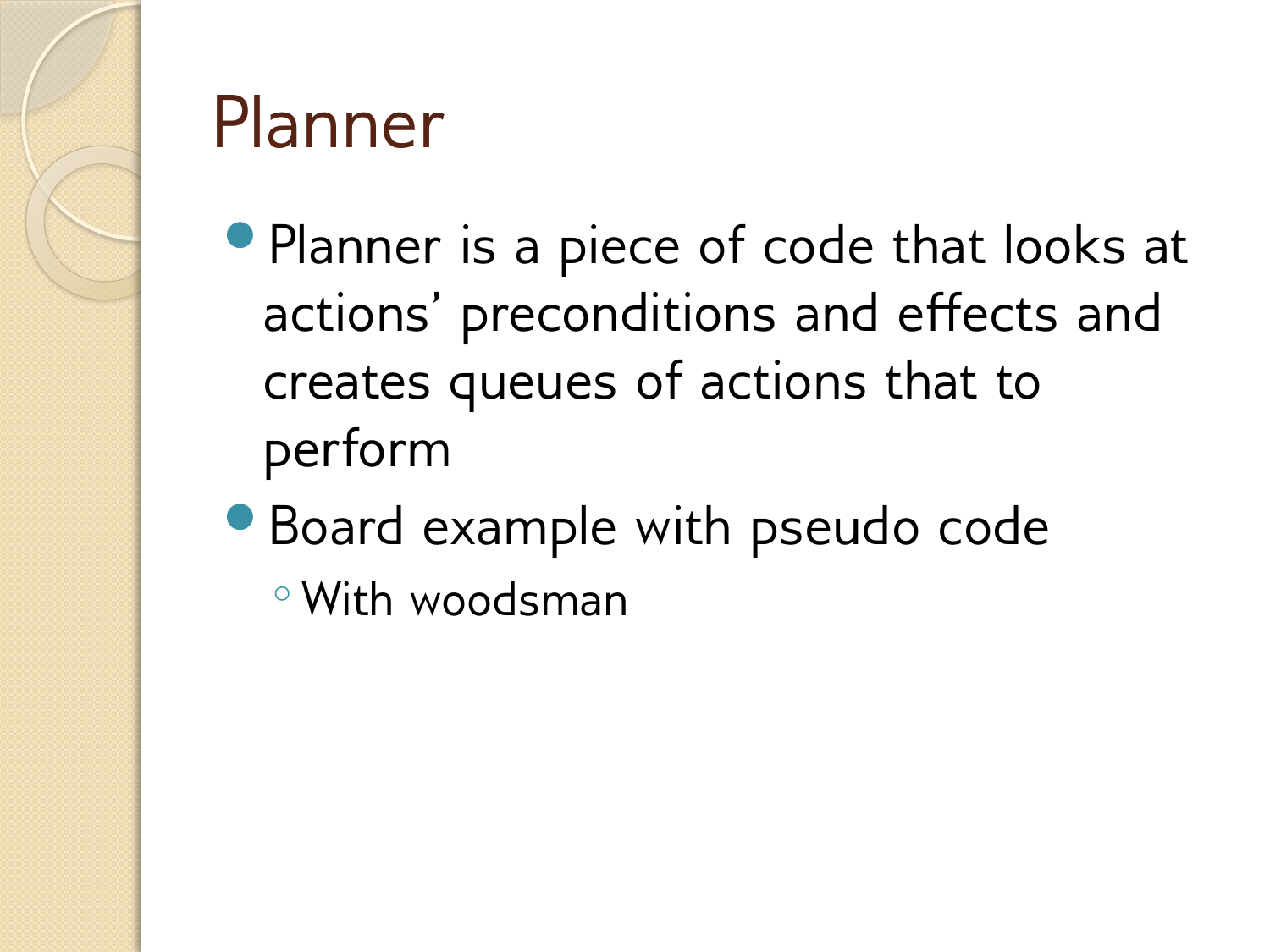

# Planner
Planner is a piece of code that looks at actions’ preconditions and effects and creates queues of actions that to perform
Board example with pseudo code
With woodsman